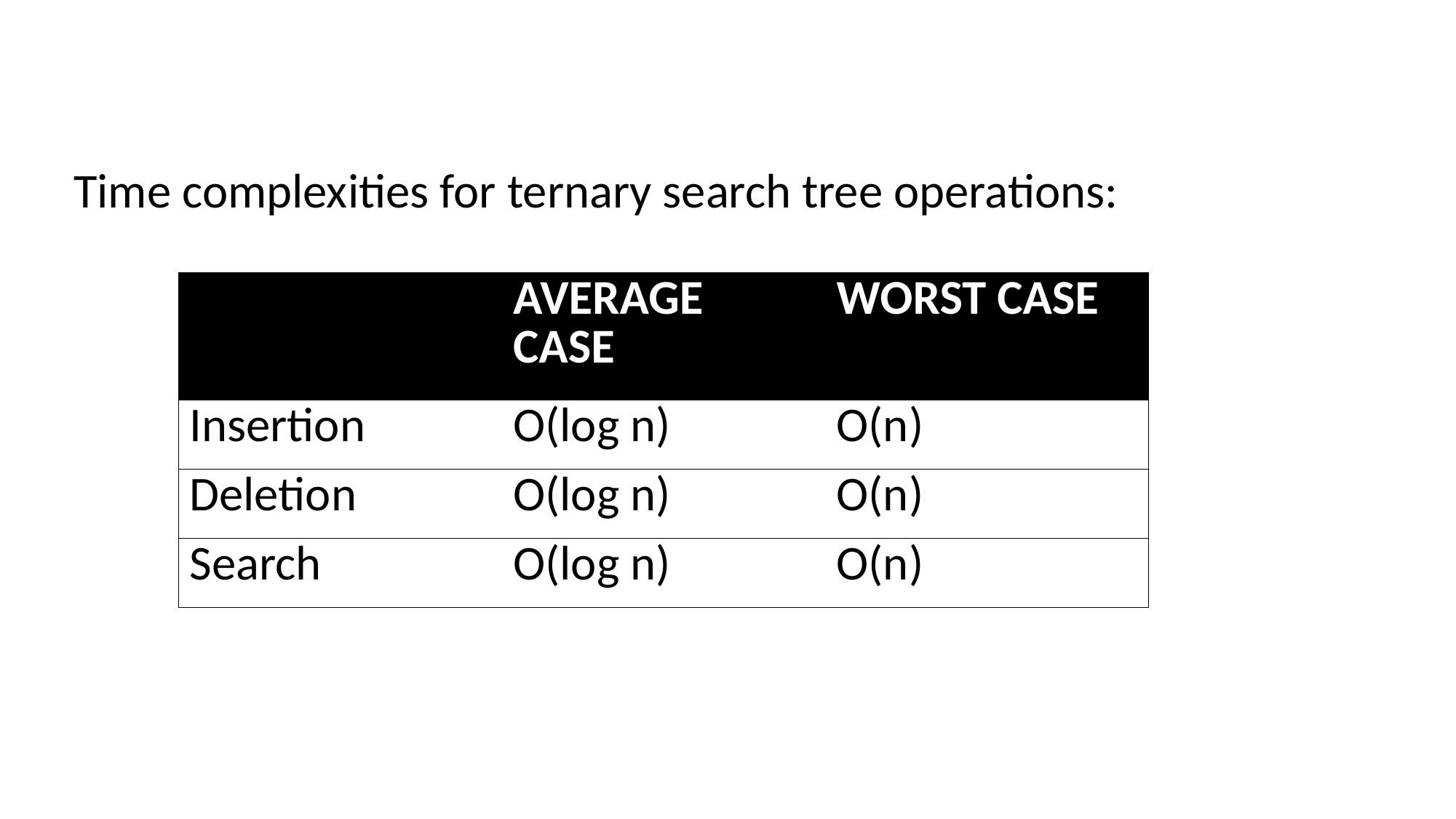

Time complexities for ternary search tree operations:
|  | AVERAGE CASE | WORST CASE |
| --- | --- | --- |
| Insertion | O(log n) | O(n) |
| Deletion | O(log n) | O(n) |
| Search | O(log n) | O(n) |